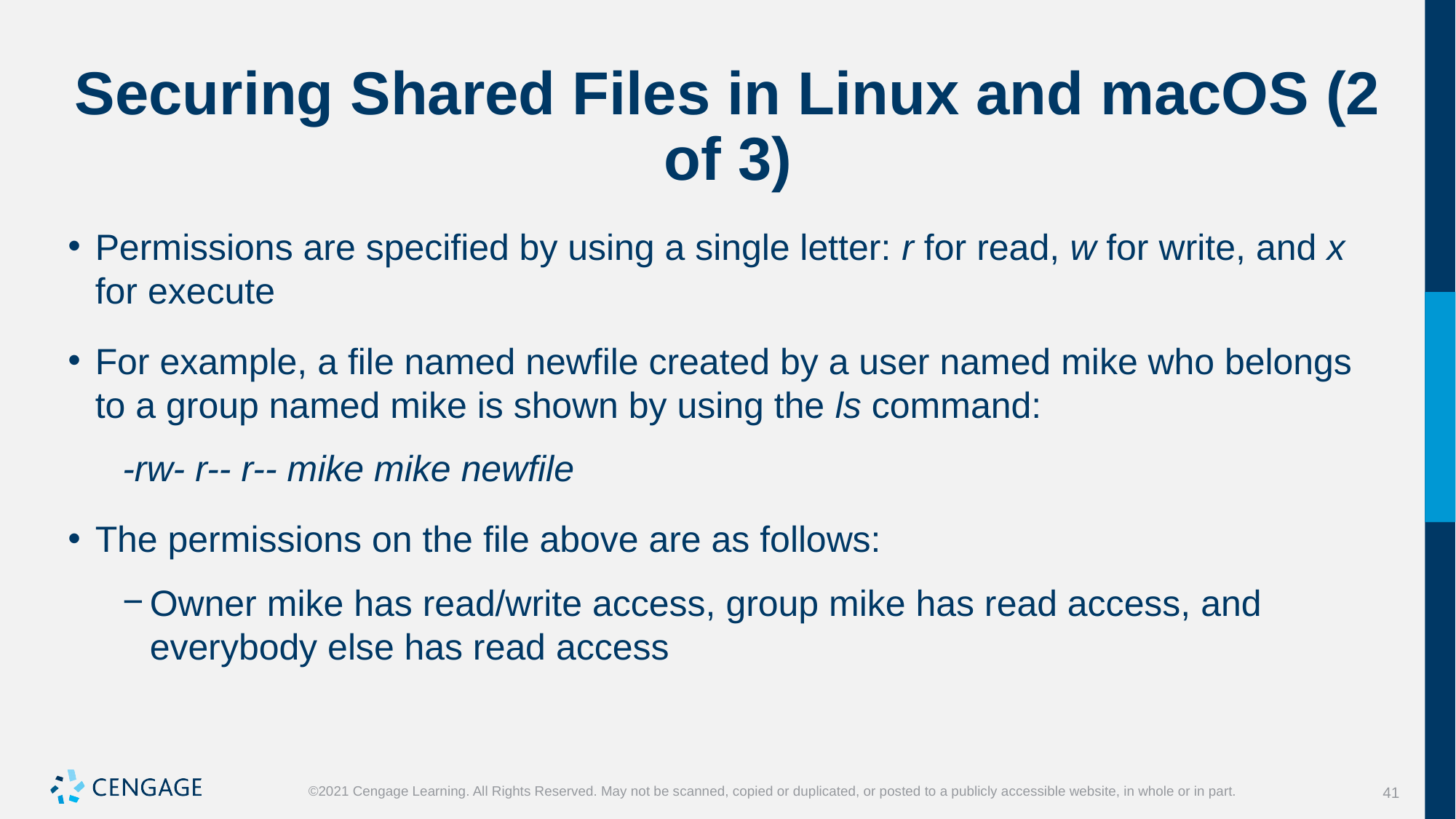

# Securing Shared Files in Linux and macOS (2 of 3)
Permissions are specified by using a single letter: r for read, w for write, and x for execute
For example, a file named newfile created by a user named mike who belongs to a group named mike is shown by using the ls command:
-rw- r-- r-- mike mike newfile
The permissions on the file above are as follows:
Owner mike has read/write access, group mike has read access, and everybody else has read access